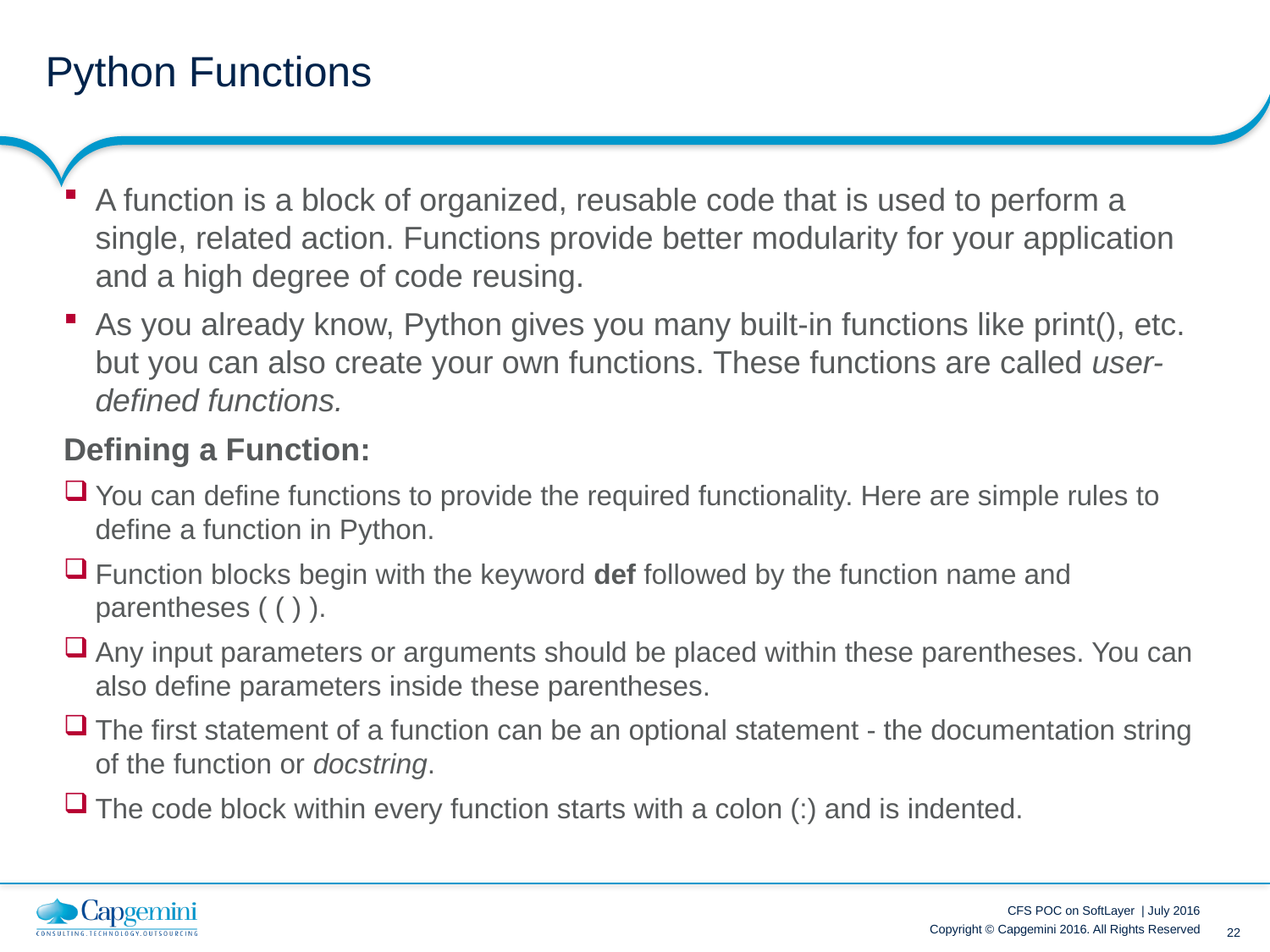

# Python Functions
A function is a block of organized, reusable code that is used to perform a single, related action. Functions provide better modularity for your application and a high degree of code reusing.
As you already know, Python gives you many built-in functions like print(), etc. but you can also create your own functions. These functions are called user-defined functions.
Defining a Function:
You can define functions to provide the required functionality. Here are simple rules to define a function in Python.
Function blocks begin with the keyword def followed by the function name and parentheses ( ( ) ).
Any input parameters or arguments should be placed within these parentheses. You can also define parameters inside these parentheses.
The first statement of a function can be an optional statement - the documentation string of the function or docstring.
The code block within every function starts with a colon (:) and is indented.